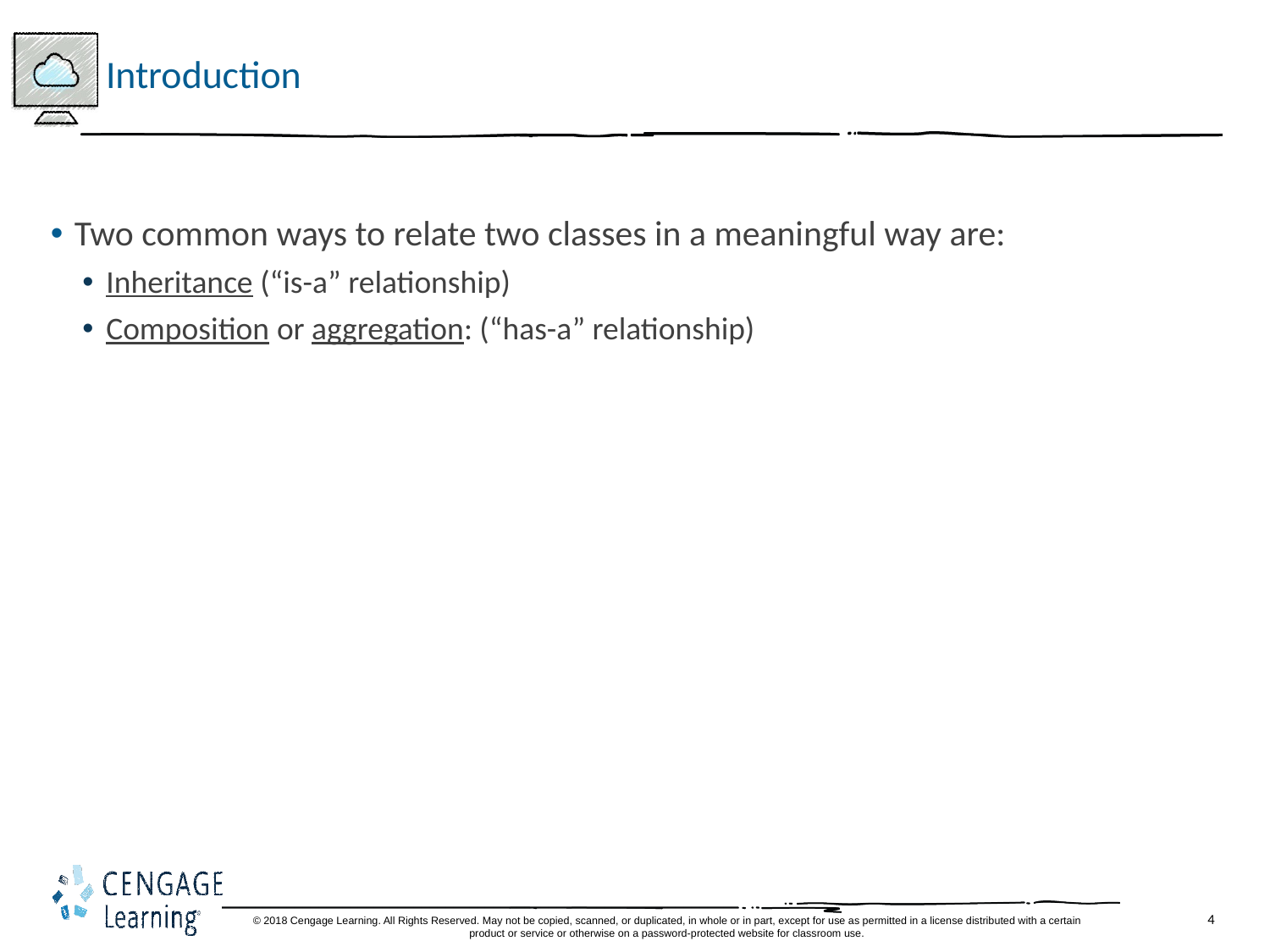

# Introduction
Two common ways to relate two classes in a meaningful way are:
Inheritance (“is-a” relationship)
Composition or aggregation: (“has-a” relationship)